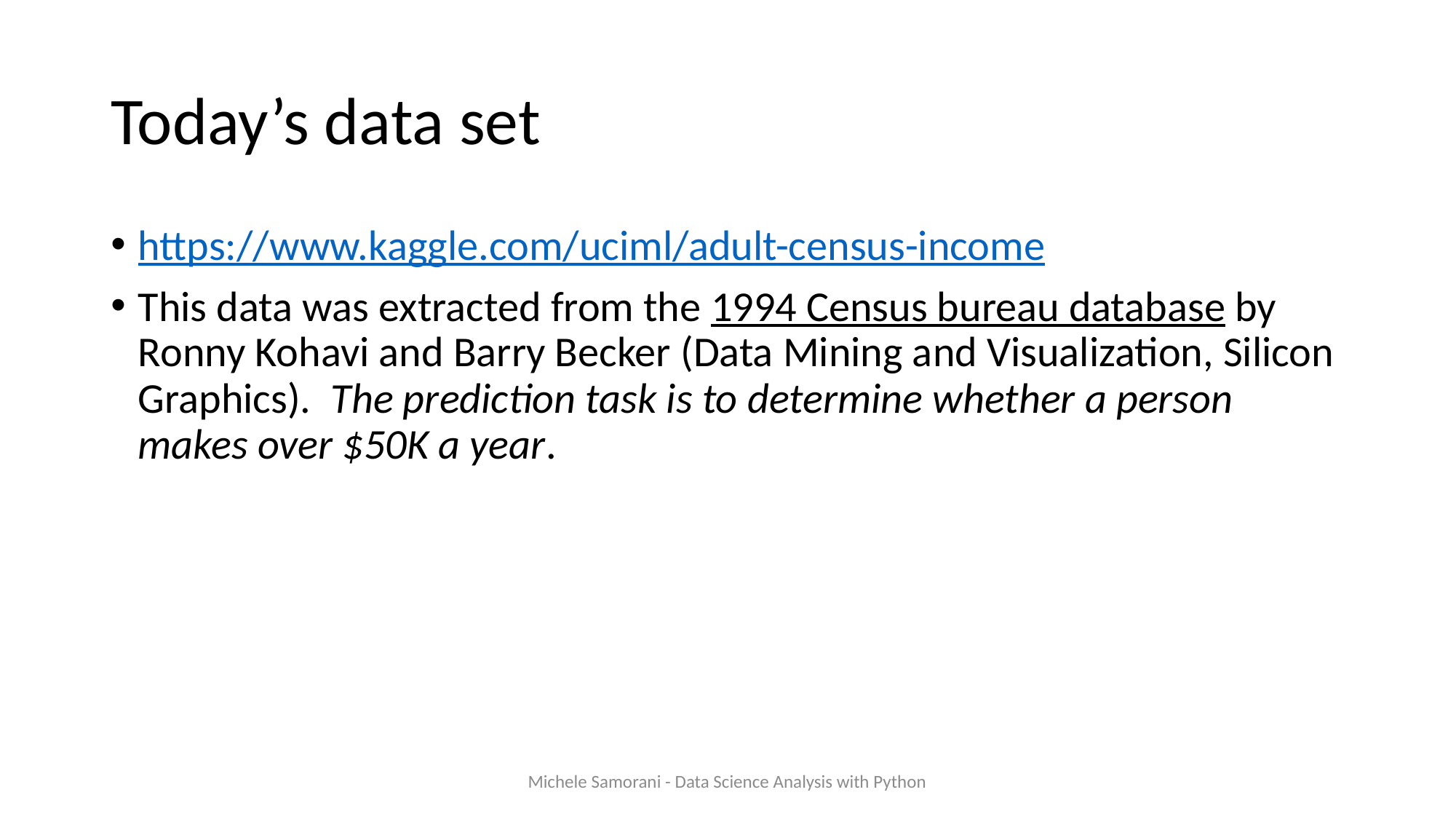

# Today’s data set
https://www.kaggle.com/uciml/adult-census-income
This data was extracted from the 1994 Census bureau database by Ronny Kohavi and Barry Becker (Data Mining and Visualization, Silicon Graphics).  The prediction task is to determine whether a person makes over $50K a year.
Michele Samorani - Data Science Analysis with Python